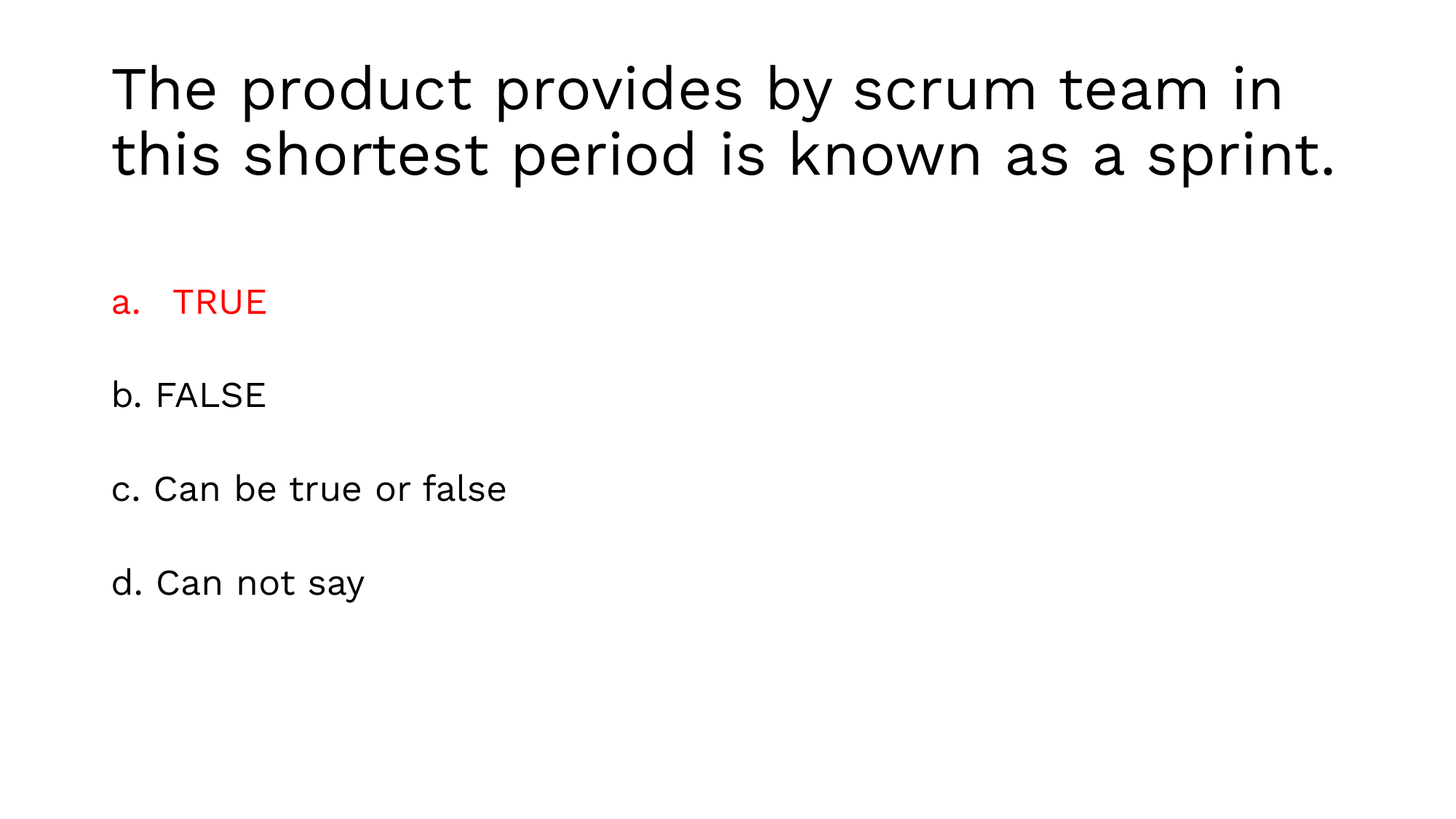

# The product provides by scrum team in this shortest period is known as a sprint.

TRUE
b. FALSE
c. Can be true or false
d. Can not say